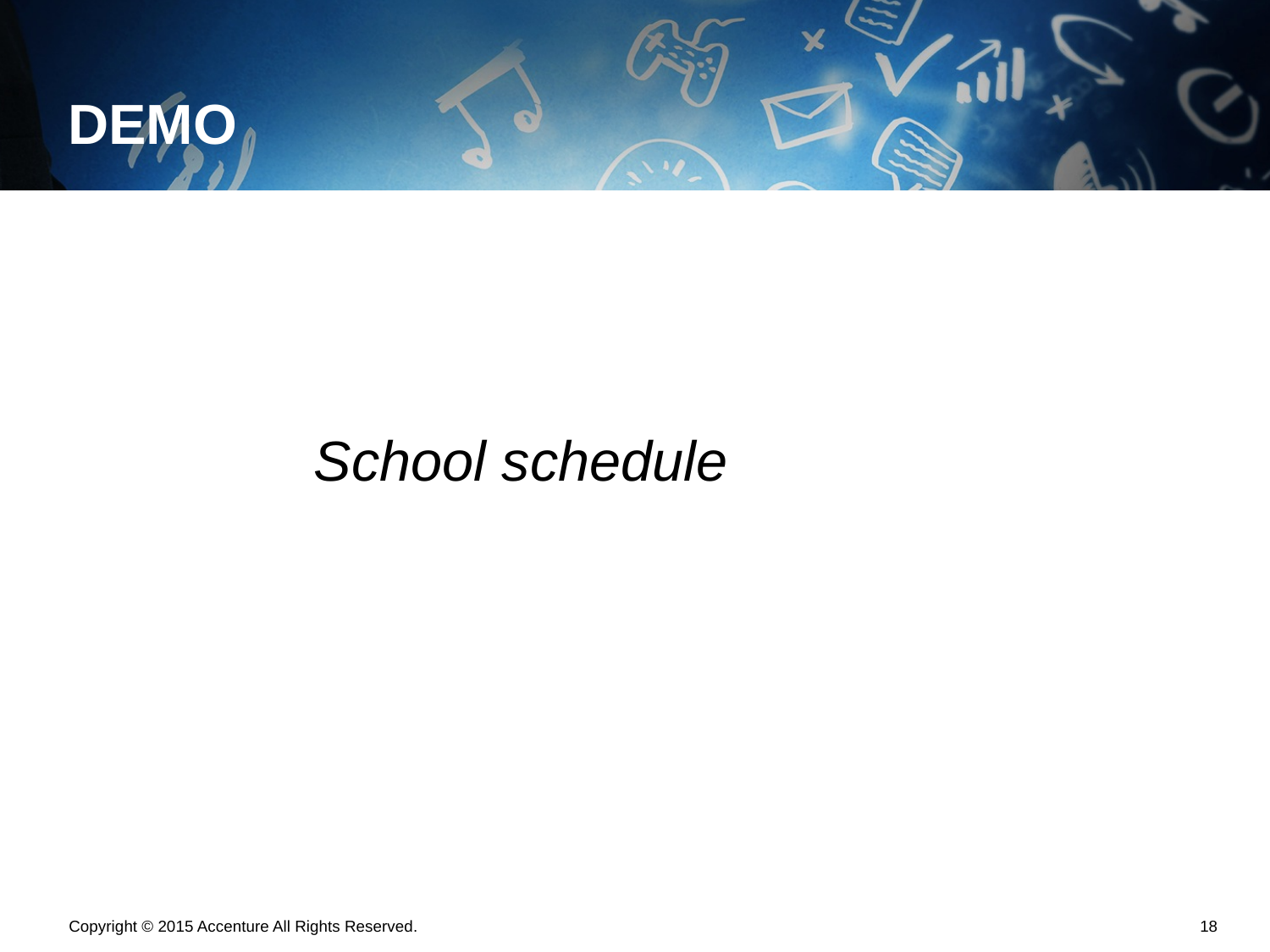

# DEMO
School schedule
Copyright © 2015 Accenture All Rights Reserved.
18